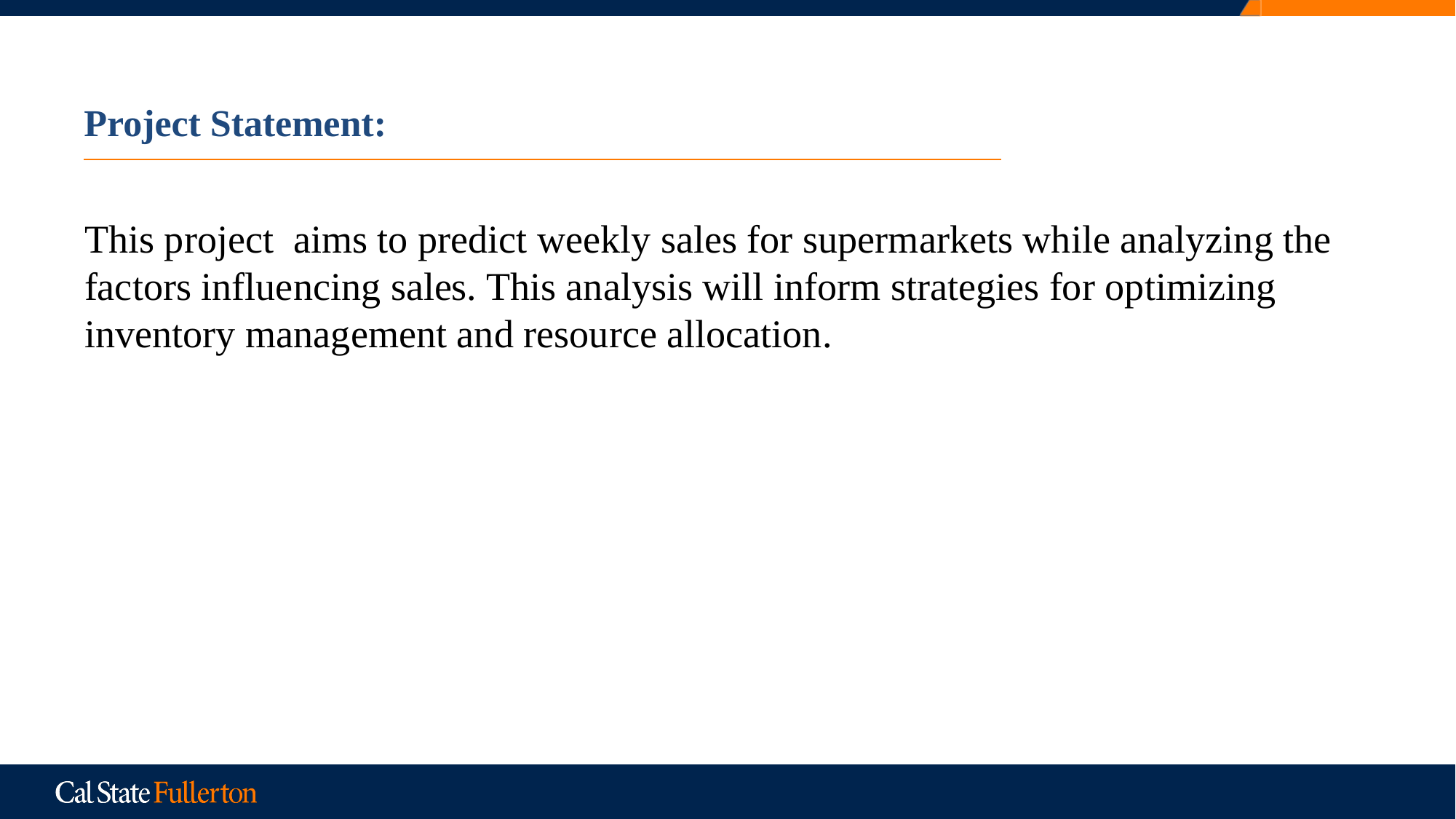

Project Statement:
This project  aims to predict weekly sales for supermarkets while analyzing the factors influencing sales. This analysis will inform strategies for optimizing inventory management and resource allocation.